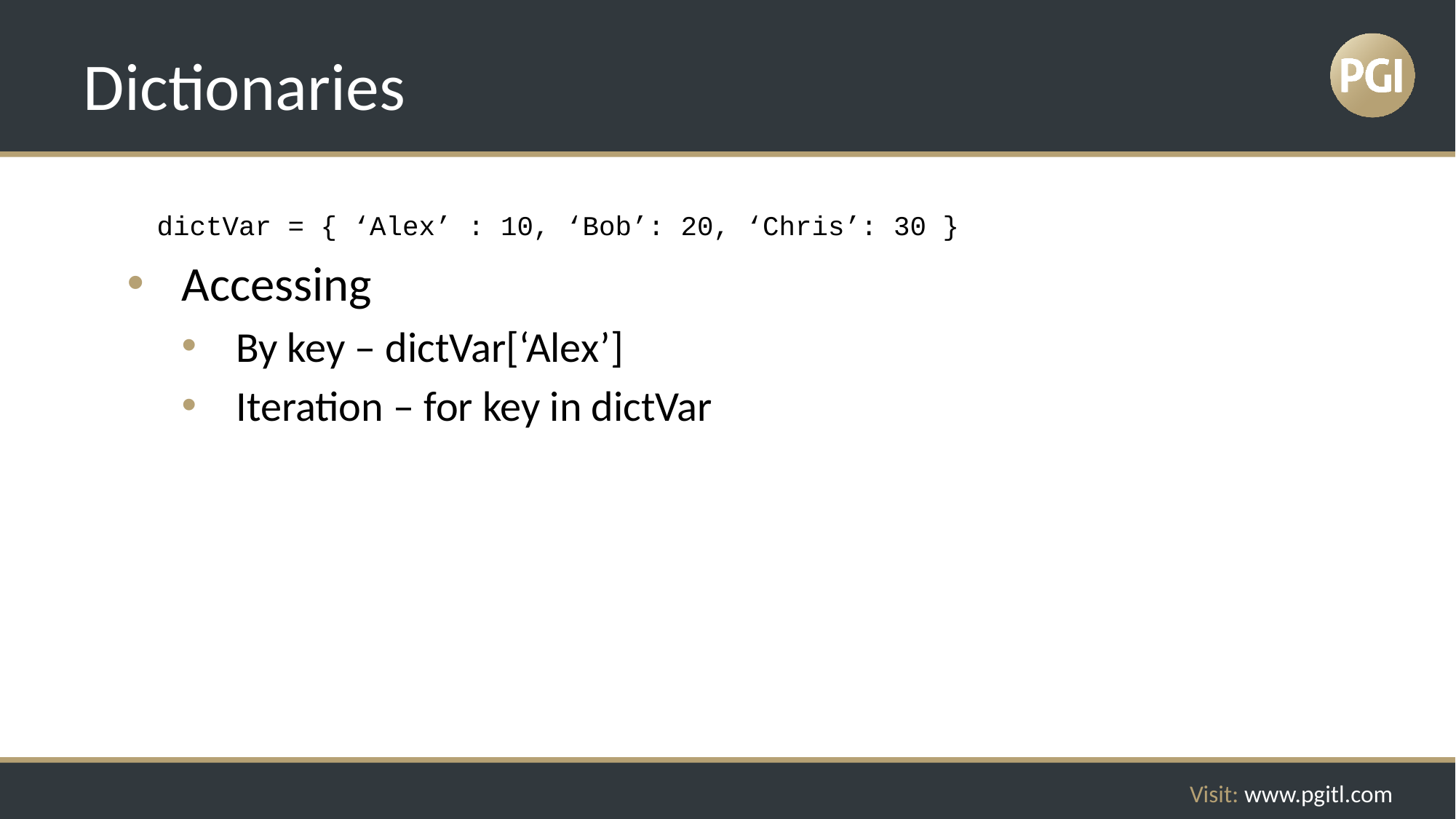

# Dictionaries
dictVar = { ‘Alex’ : 10, ‘Bob’: 20, ‘Chris’: 30 }
Accessing
By key – dictVar[‘Alex’]
Iteration – for key in dictVar